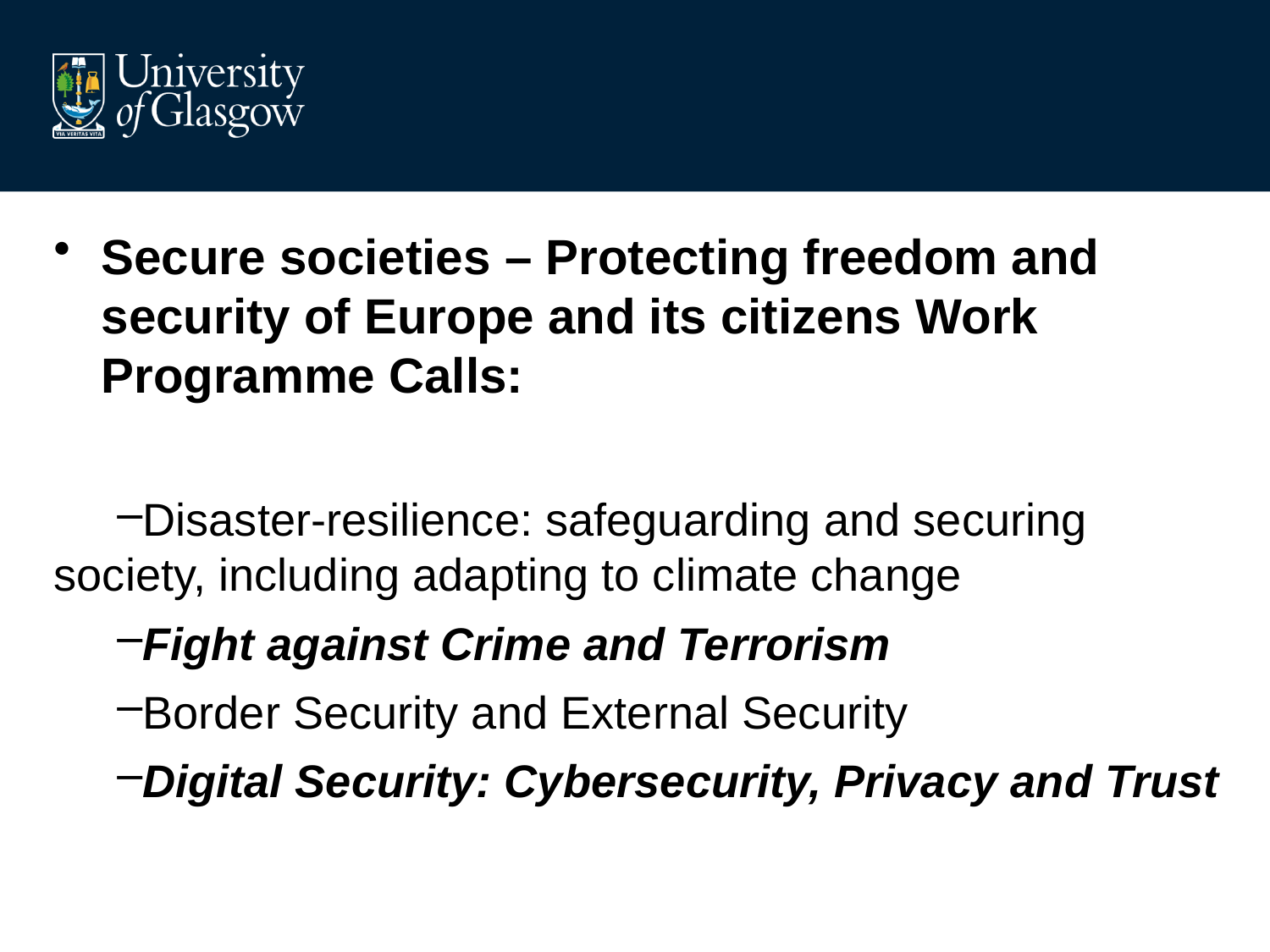

#
Secure societies – Protecting freedom and security of Europe and its citizens Work Programme Calls:

Disaster-resilience: safeguarding and securing society, including adapting to climate change
Fight against Crime and Terrorism
Border Security and External Security
Digital Security: Cybersecurity, Privacy and Trust